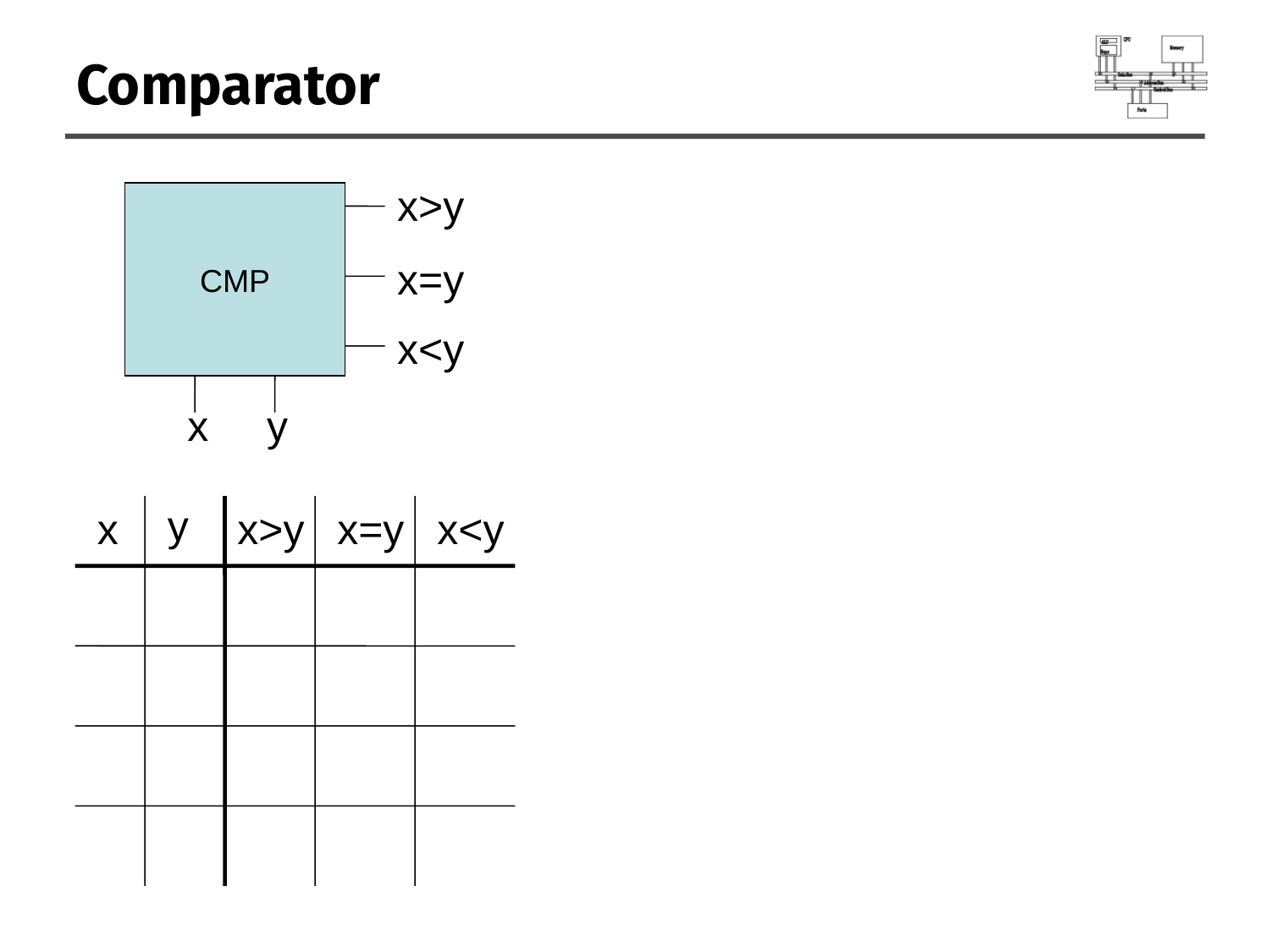

# Comparator
x>y
CMP

x=y

x<y

x
y

y
x

x>y

x=y

x<y